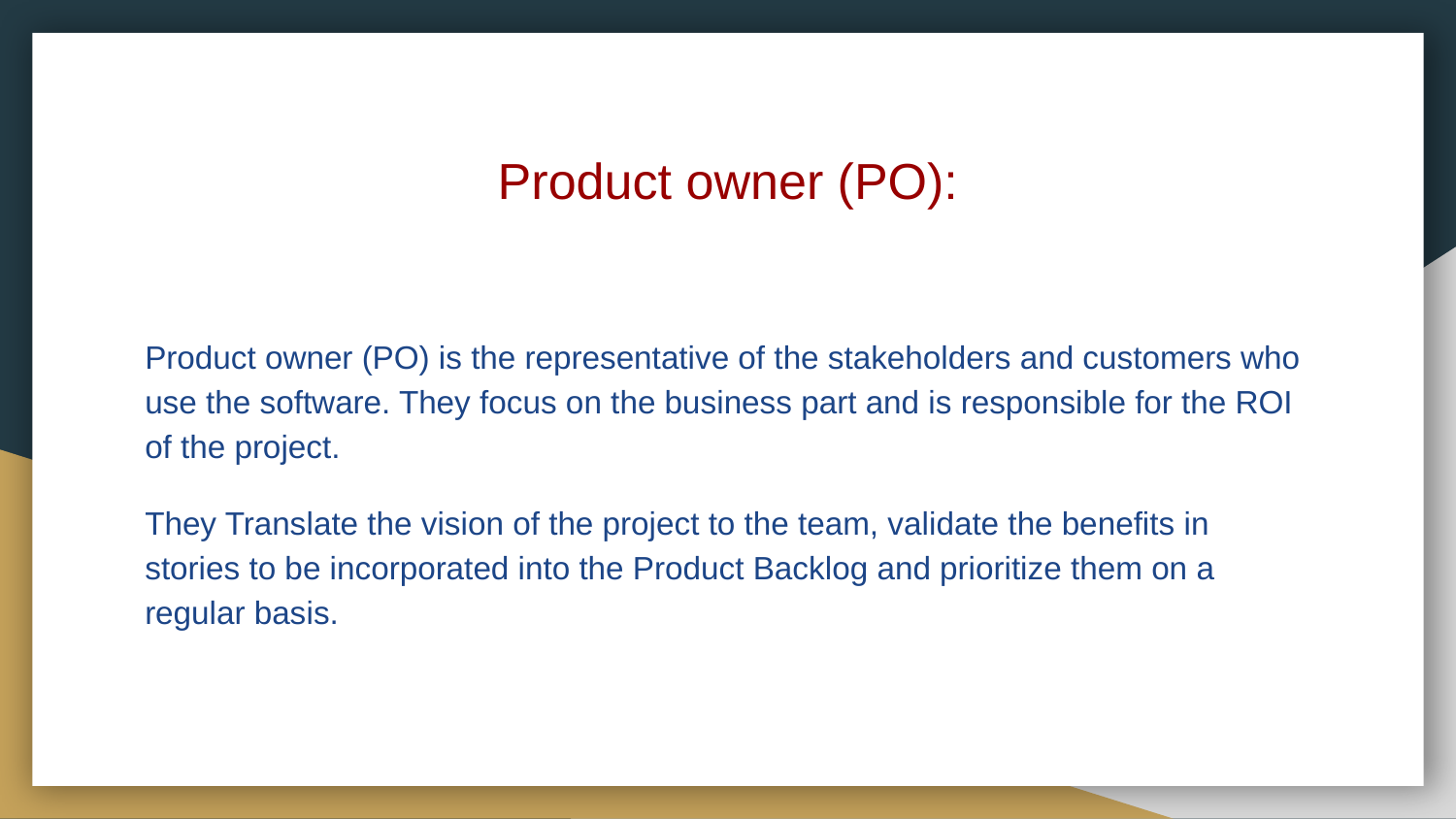

# Product owner (PO):
Product owner (PO) is the representative of the stakeholders and customers who use the software. They focus on the business part and is responsible for the ROI of the project.
They Translate the vision of the project to the team, validate the benefits in stories to be incorporated into the Product Backlog and prioritize them on a regular basis.